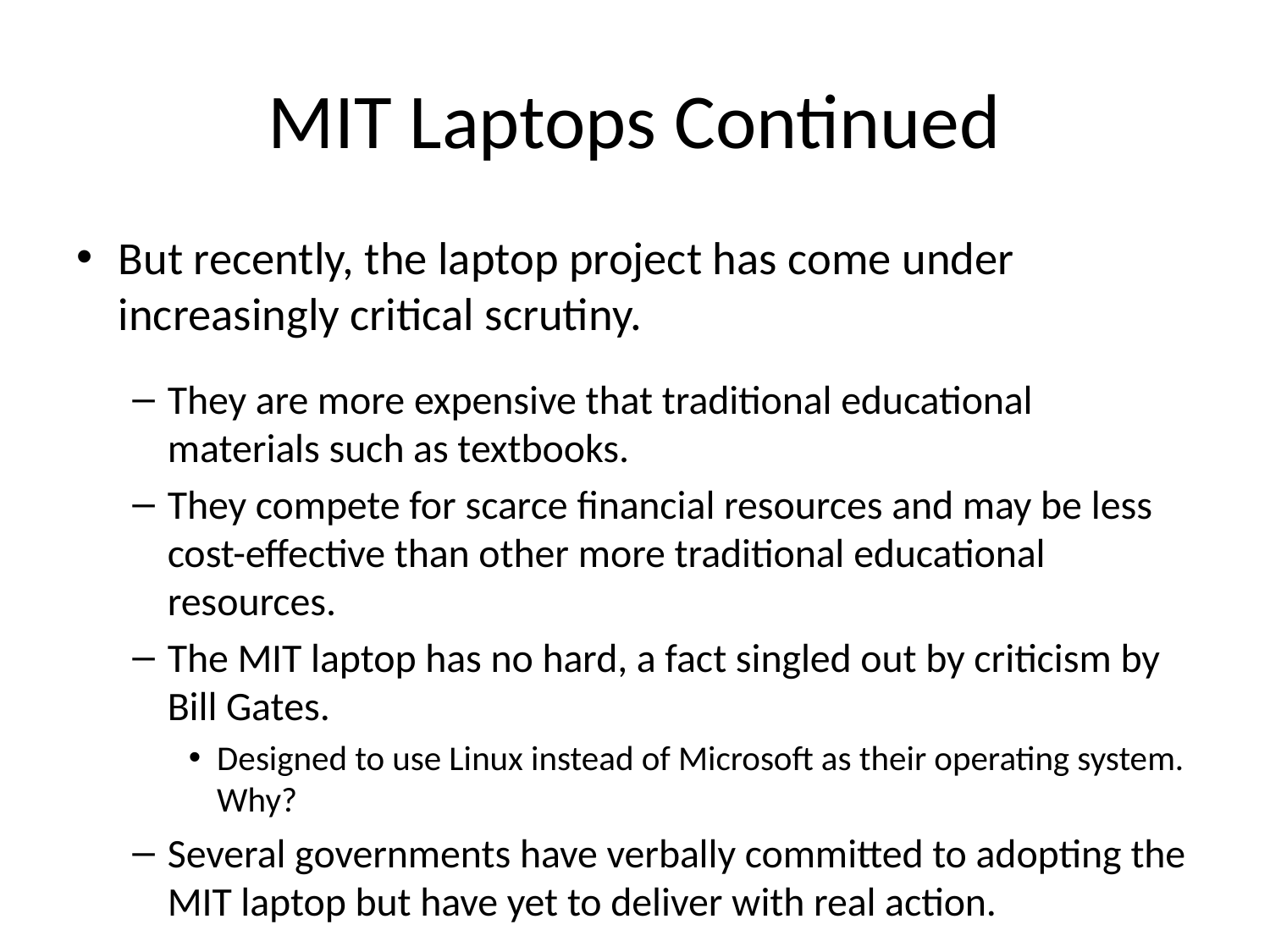

# MIT Laptops Continued
But recently, the laptop project has come under increasingly critical scrutiny.

They are more expensive that traditional educational materials such as textbooks.
They compete for scarce financial resources and may be less cost-effective than other more traditional educational resources.
The MIT laptop has no hard, a fact singled out by criticism by Bill Gates.
Designed to use Linux instead of Microsoft as their operating system.  Why?
Several governments have verbally committed to adopting the MIT laptop but have yet to deliver with real action.